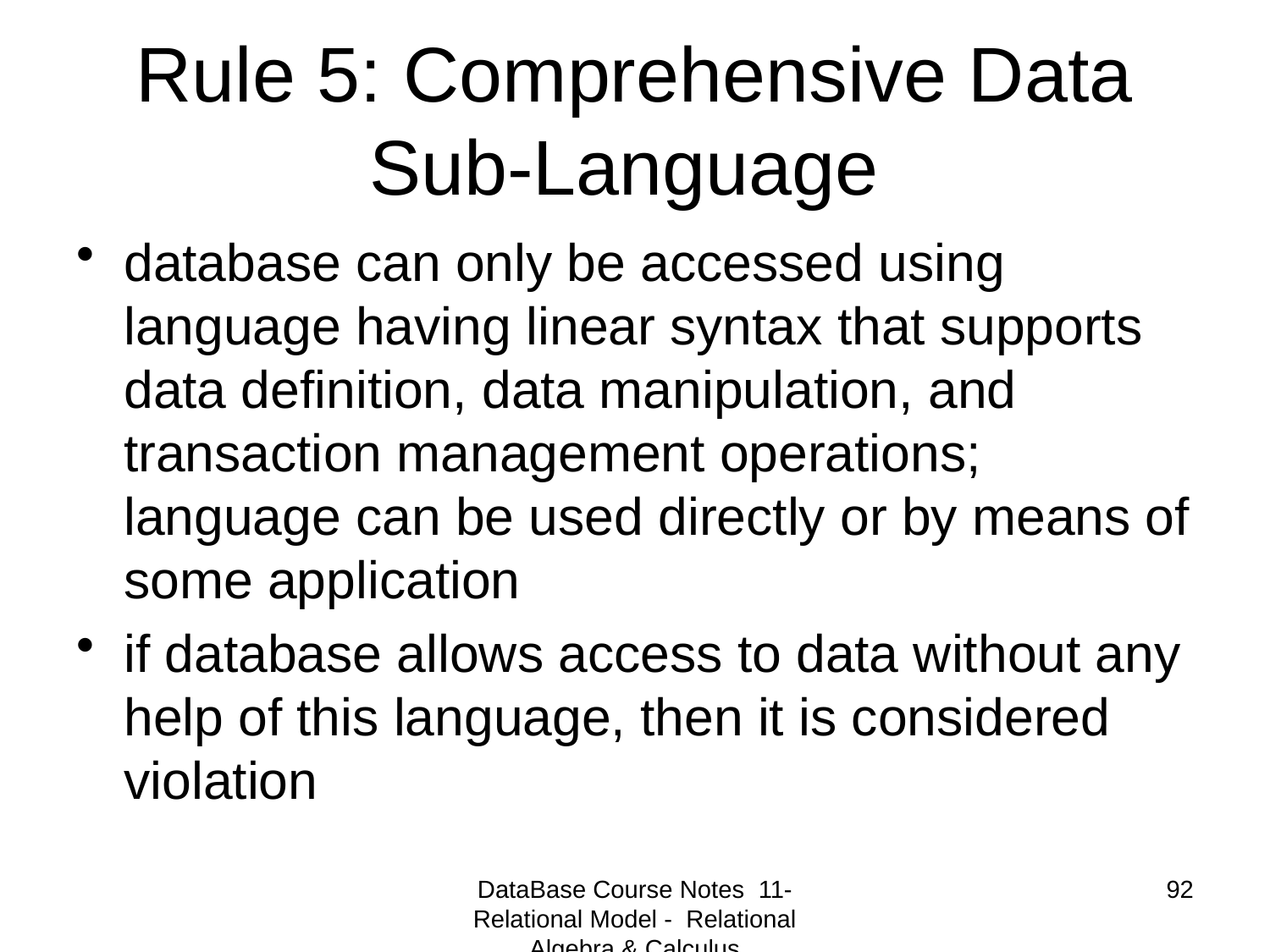

# Rule 5: Comprehensive Data Sub-Language
database can only be accessed using language having linear syntax that supports data definition, data manipulation, and transaction management operations; language can be used directly or by means of some application
if database allows access to data without any help of this language, then it is considered violation
DataBase Course Notes  11- Relational Model -  Relational Algebra & Calculus
92